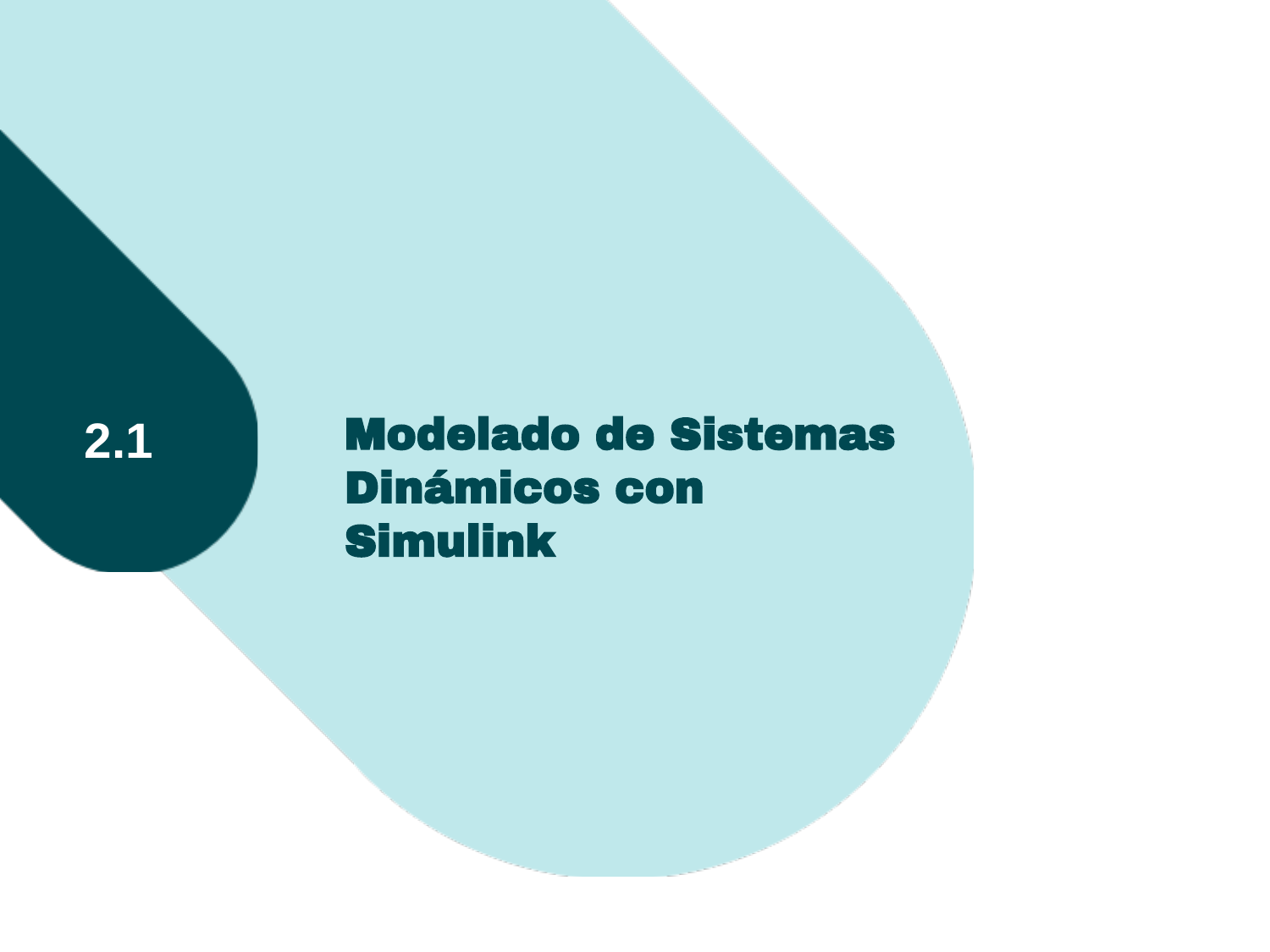

# Modelado de Sistemas Dinámicos con Simulink
2.1